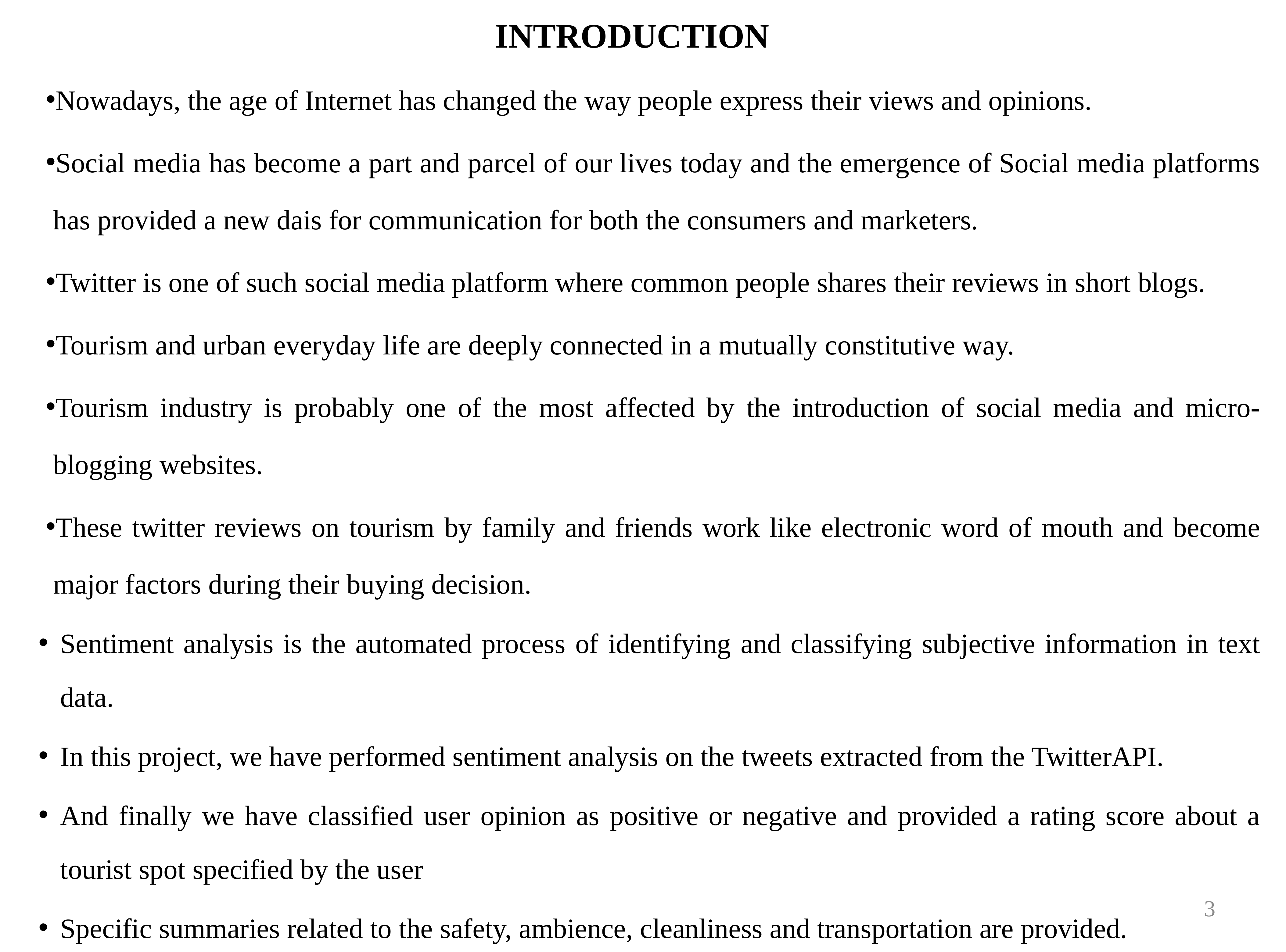

# INTRODUCTION
Nowadays, the age of Internet has changed the way people express their views and opinions.
Social media has become a part and parcel of our lives today and the emergence of Social media platforms has provided a new dais for communication for both the consumers and marketers.
Twitter is one of such social media platform where common people shares their reviews in short blogs.
Tourism and urban everyday life are deeply connected in a mutually constitutive way.
Tourism industry is probably one of the most affected by the introduction of social media and micro-blogging websites.
These twitter reviews on tourism by family and friends work like electronic word of mouth and become major factors during their buying decision.
Sentiment analysis is the automated process of identifying and classifying subjective information in text data.
In this project, we have performed sentiment analysis on the tweets extracted from the TwitterAPI.
And finally we have classified user opinion as positive or negative and provided a rating score about a tourist spot specified by the user
Specific summaries related to the safety, ambience, cleanliness and transportation are provided.

3